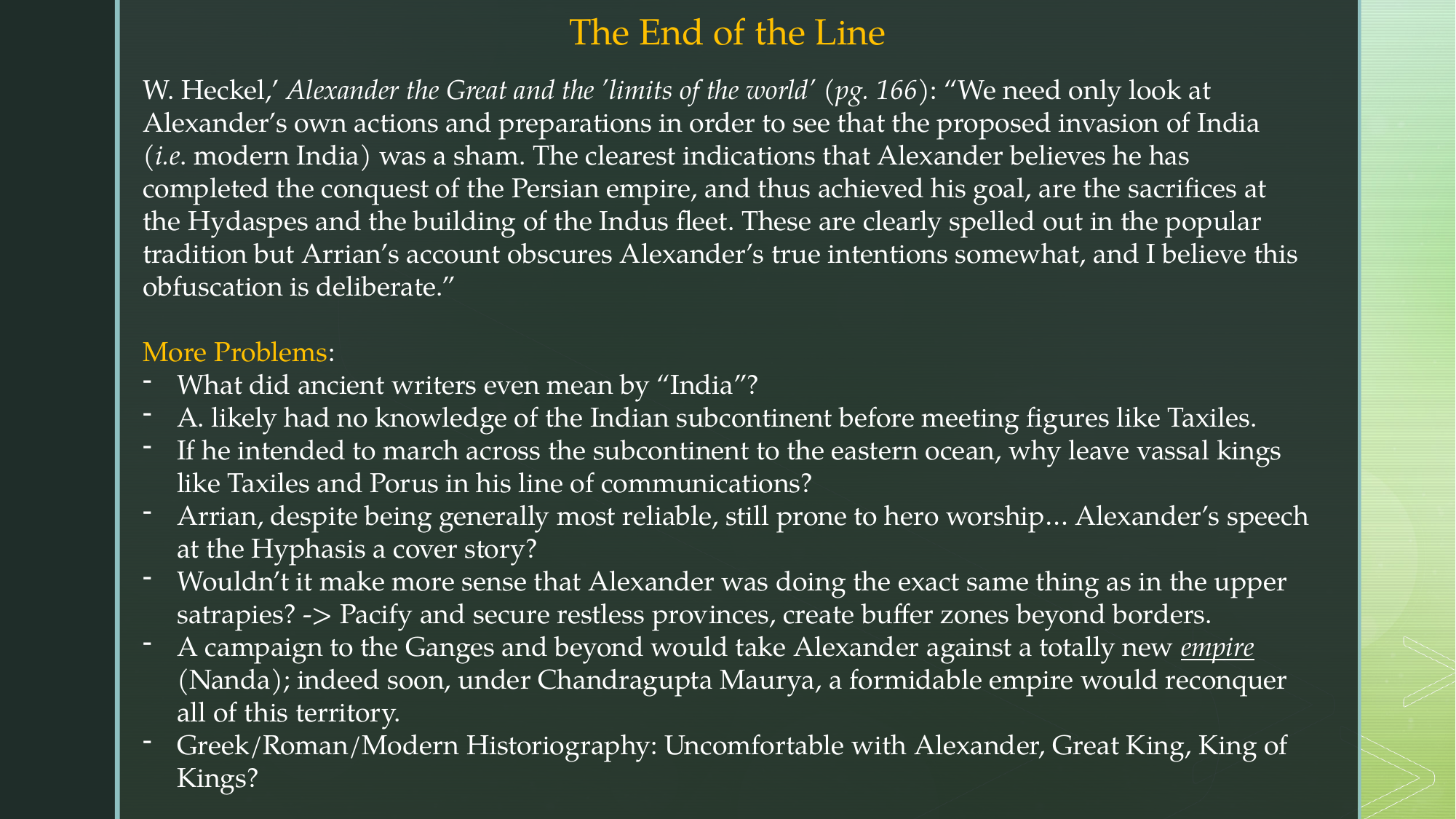

The End of the Line
W. Heckel,’ Alexander the Great and the ’limits of the world’ (pg. 166): “We need only look at Alexander’s own actions and preparations in order to see that the proposed invasion of India (i.e. modern India) was a sham. The clearest indications that Alexander believes he has completed the conquest of the Persian empire, and thus achieved his goal, are the sacrifices at the Hydaspes and the building of the Indus fleet. These are clearly spelled out in the popular tradition but Arrian’s account obscures Alexander’s true intentions somewhat, and I believe this obfuscation is deliberate.”

More Problems:
What did ancient writers even mean by “India”?
A. likely had no knowledge of the Indian subcontinent before meeting figures like Taxiles.
If he intended to march across the subcontinent to the eastern ocean, why leave vassal kings like Taxiles and Porus in his line of communications?
Arrian, despite being generally most reliable, still prone to hero worship… Alexander’s speech at the Hyphasis a cover story?
Wouldn’t it make more sense that Alexander was doing the exact same thing as in the upper satrapies? -> Pacify and secure restless provinces, create buffer zones beyond borders.
A campaign to the Ganges and beyond would take Alexander against a totally new empire (Nanda); indeed soon, under Chandragupta Maurya, a formidable empire would reconquer all of this territory.
Greek/Roman/Modern Historiography: Uncomfortable with Alexander, Great King, King of Kings?